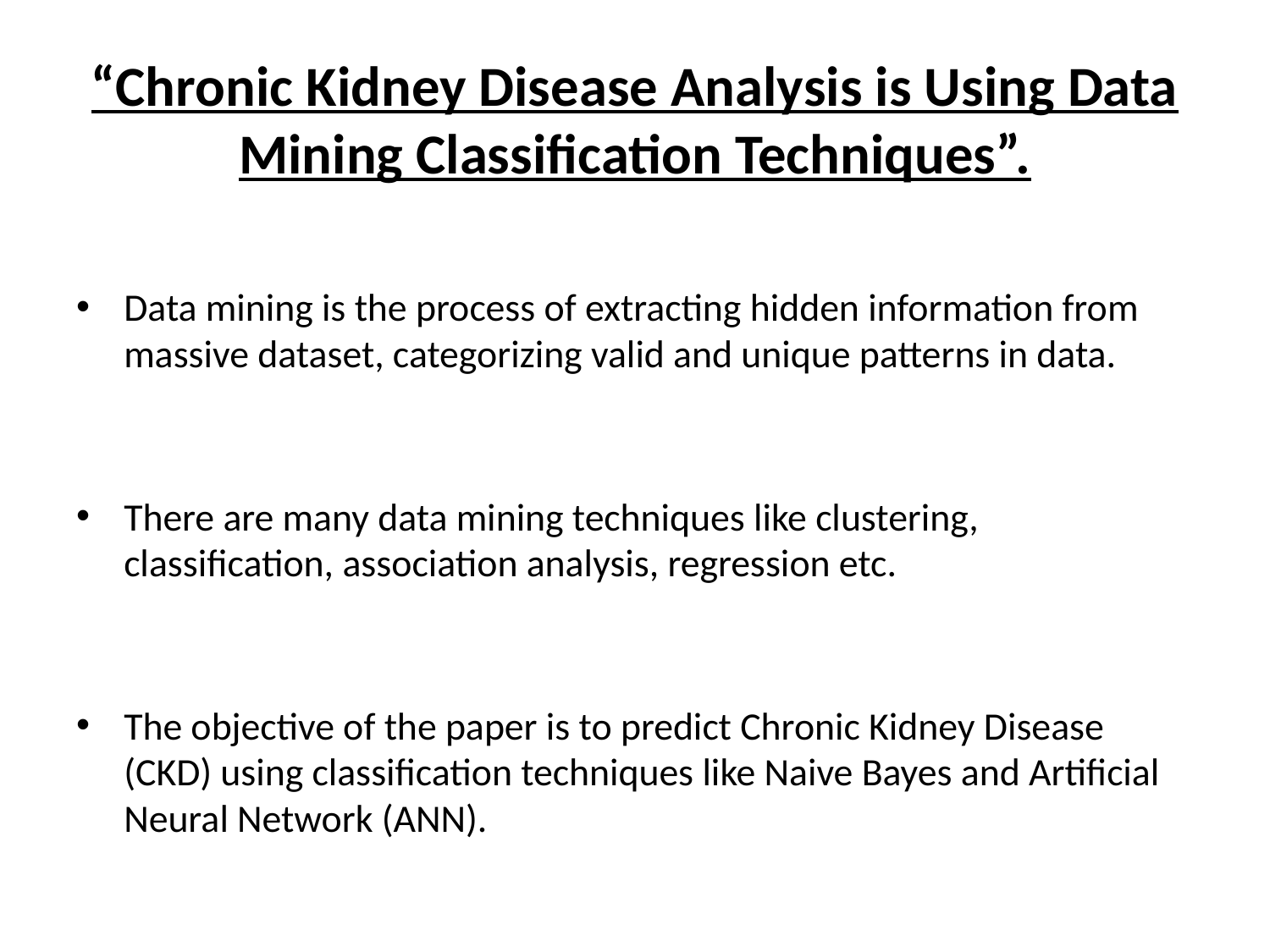

# “Chronic Kidney Disease Analysis is Using Data Mining Classification Techniques”.

Data mining is the process of extracting hidden information from massive dataset, categorizing valid and unique patterns in data.

There are many data mining techniques like clustering, classification, association analysis, regression etc.

The objective of the paper is to predict Chronic Kidney Disease (CKD) using classification techniques like Naive Bayes and Artificial Neural Network (ANN).